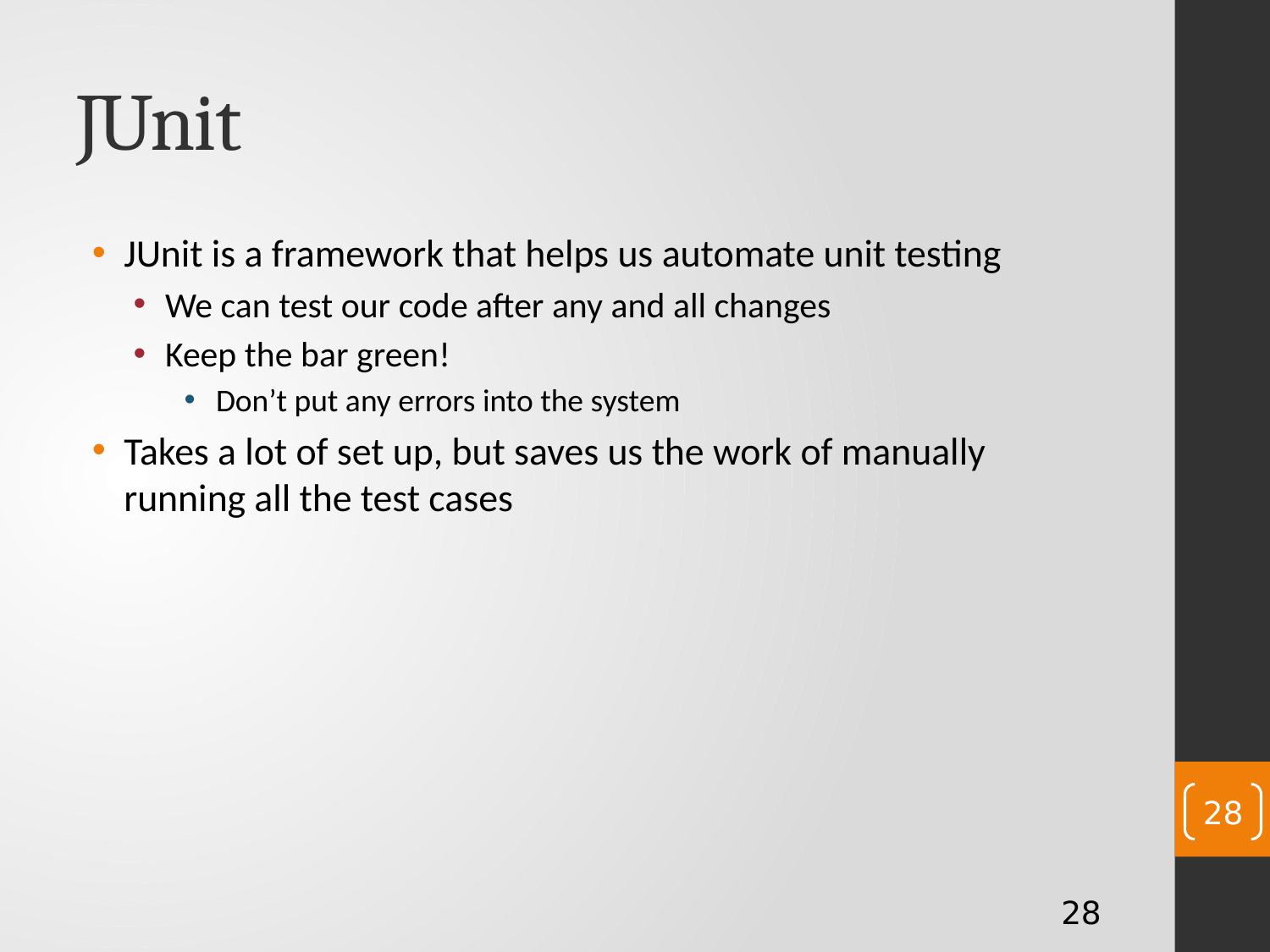

# JUnit
JUnit is a framework that helps us automate unit testing
We can test our code after any and all changes
Keep the bar green!
Don’t put any errors into the system
Takes a lot of set up, but saves us the work of manually running all the test cases
28